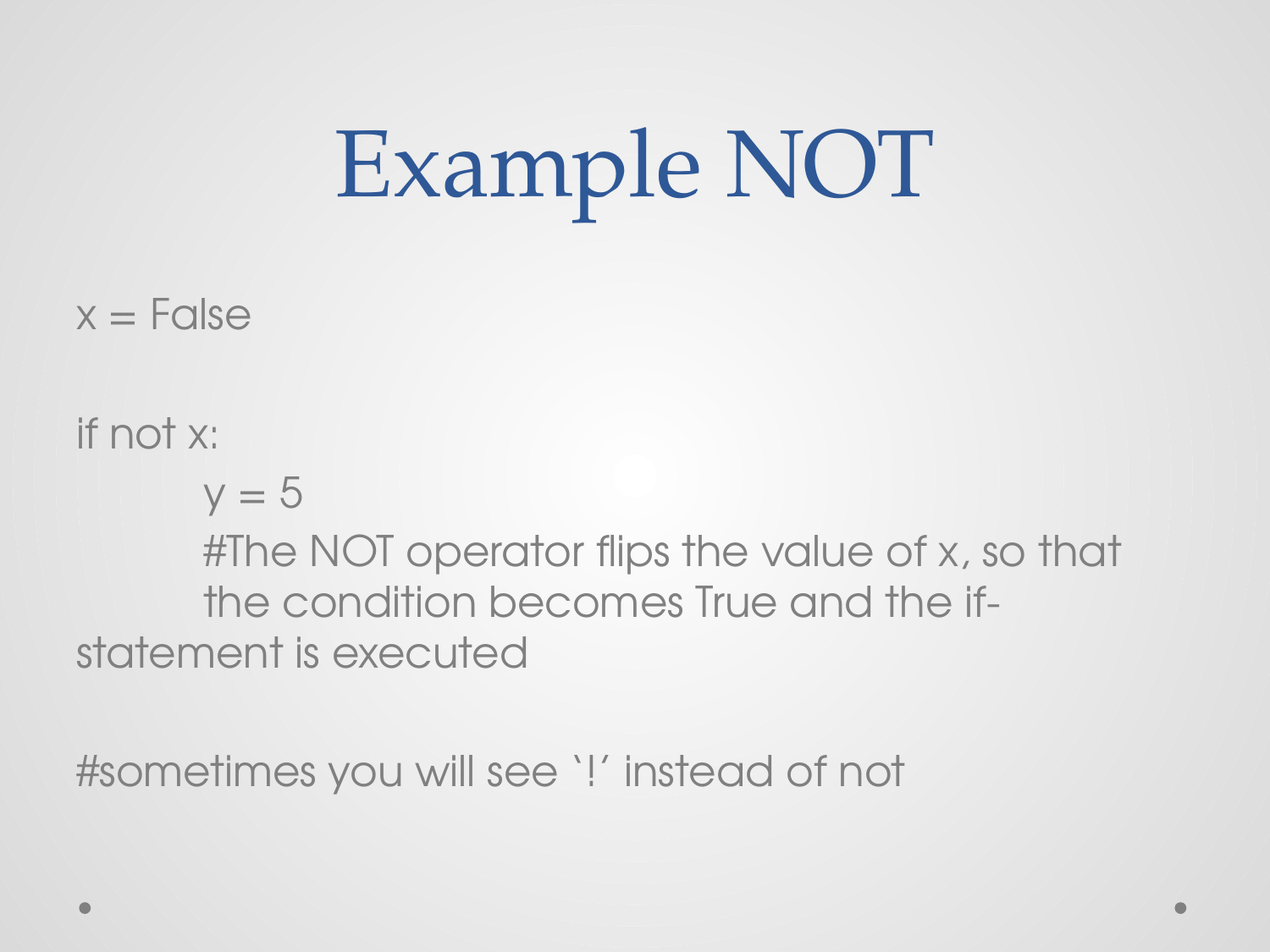

# Example NOT

x = False

if not x:
	y = 5
	#The NOT operator flips the value of x, so that 	the condition becomes True and the if-	statement is executed

#sometimes you will see ‘!’ instead of not